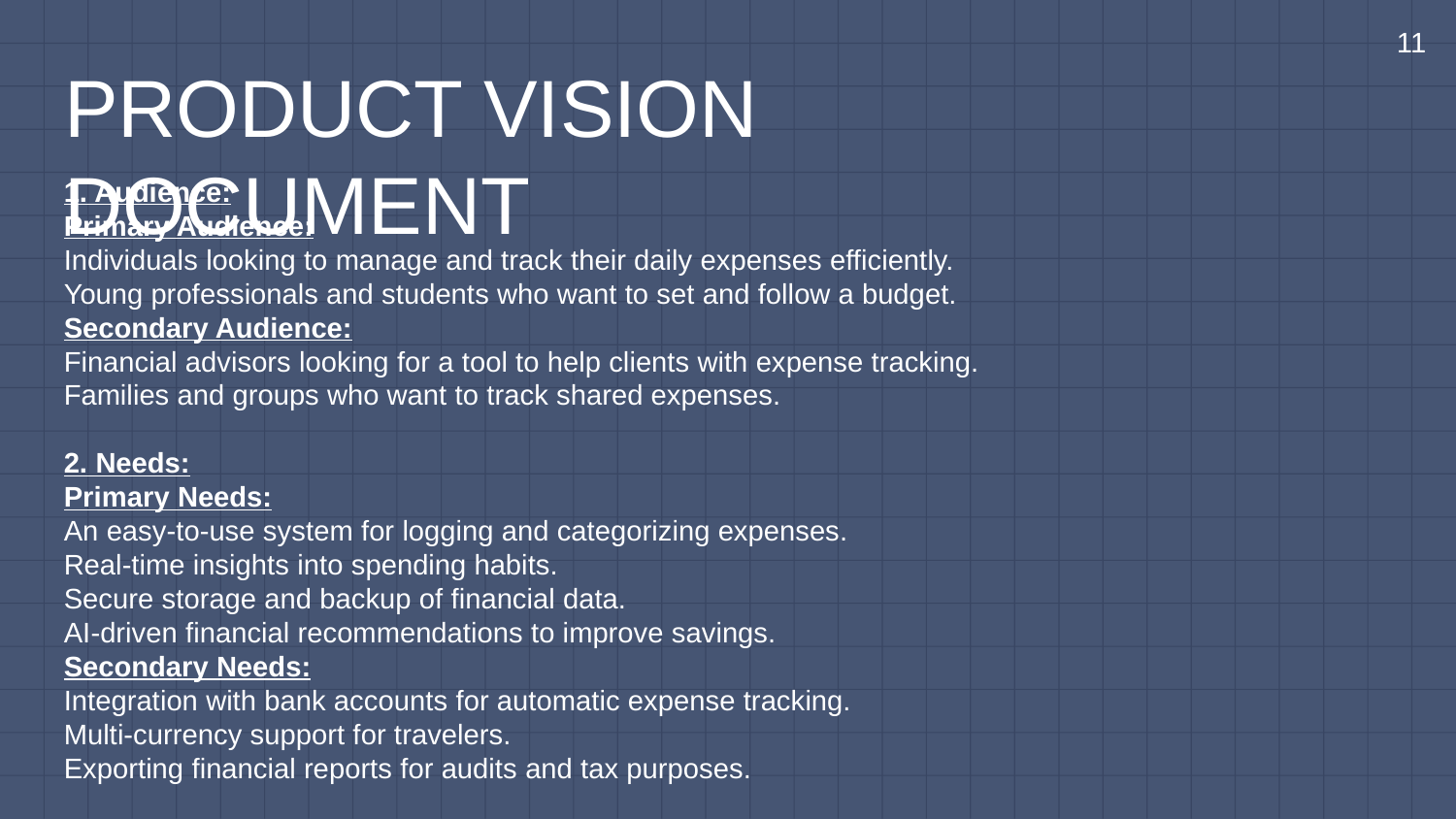

11
PRODUCT VISION DOCUMENT
1. Audience:
Primary Audience:
Individuals looking to manage and track their daily expenses efficiently.
Young professionals and students who want to set and follow a budget.
Secondary Audience:
Financial advisors looking for a tool to help clients with expense tracking.
Families and groups who want to track shared expenses.

2. Needs:
Primary Needs:
An easy-to-use system for logging and categorizing expenses.
Real-time insights into spending habits.
Secure storage and backup of financial data.
AI-driven financial recommendations to improve savings.
Secondary Needs:
Integration with bank accounts for automatic expense tracking.
Multi-currency support for travelers.
Exporting financial reports for audits and tax purposes.